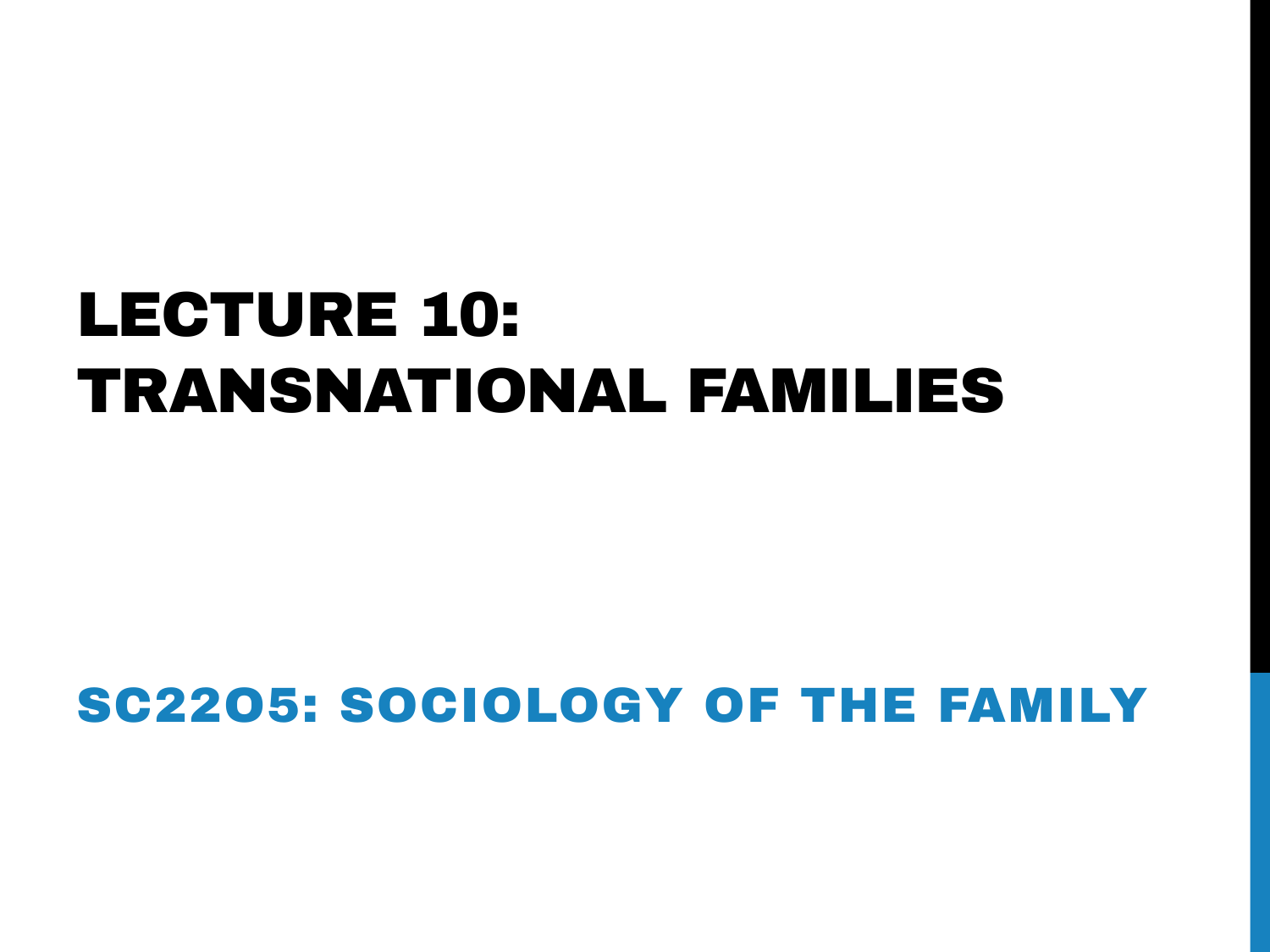

# Lecture 10: transnational families
SC22o5: Sociology of the family